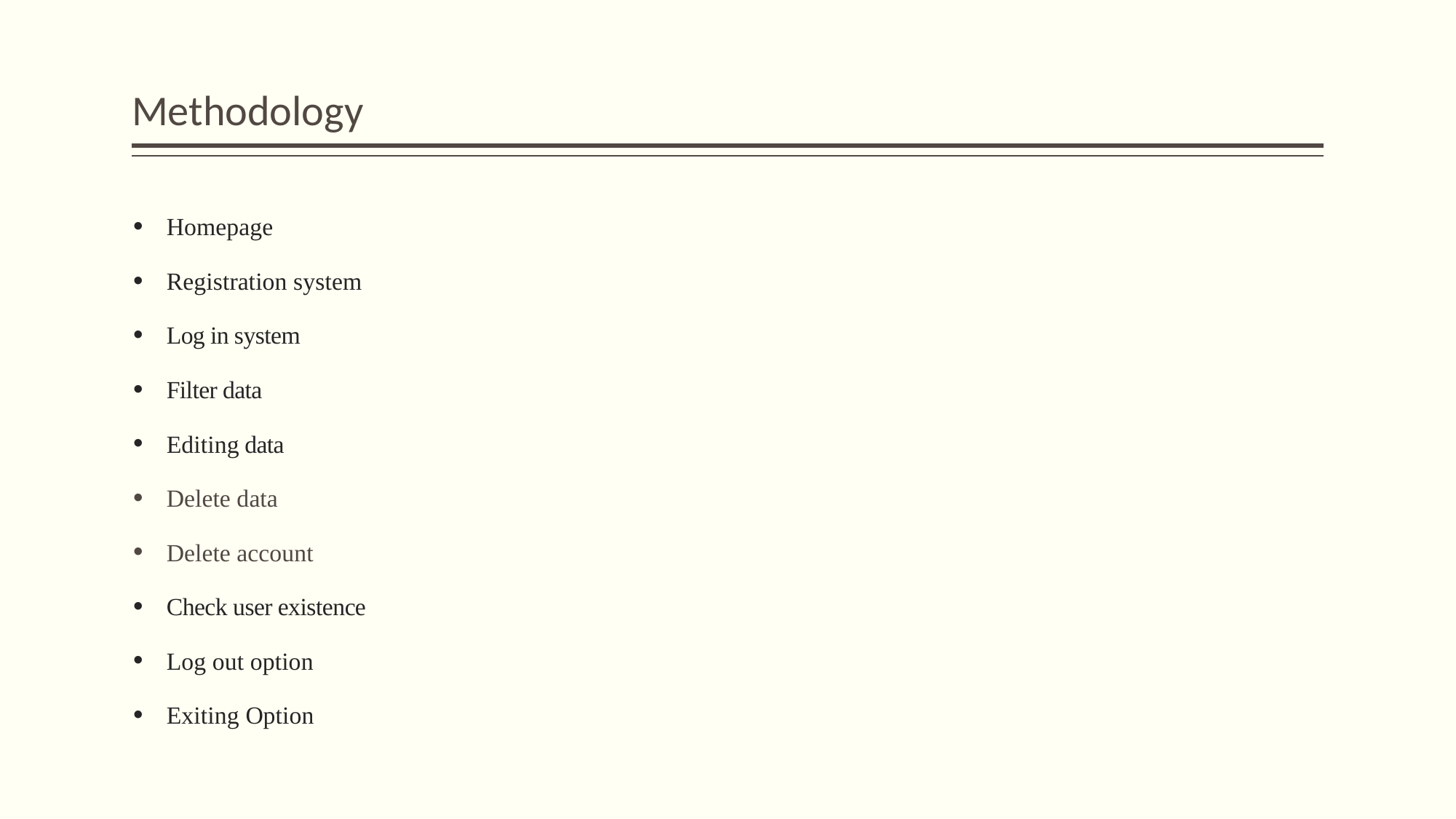

# Methodology
Homepage
Registration system
Log in system
Filter data
Editing data
Delete data
Delete account
Check user existence
Log out option
Exiting Option